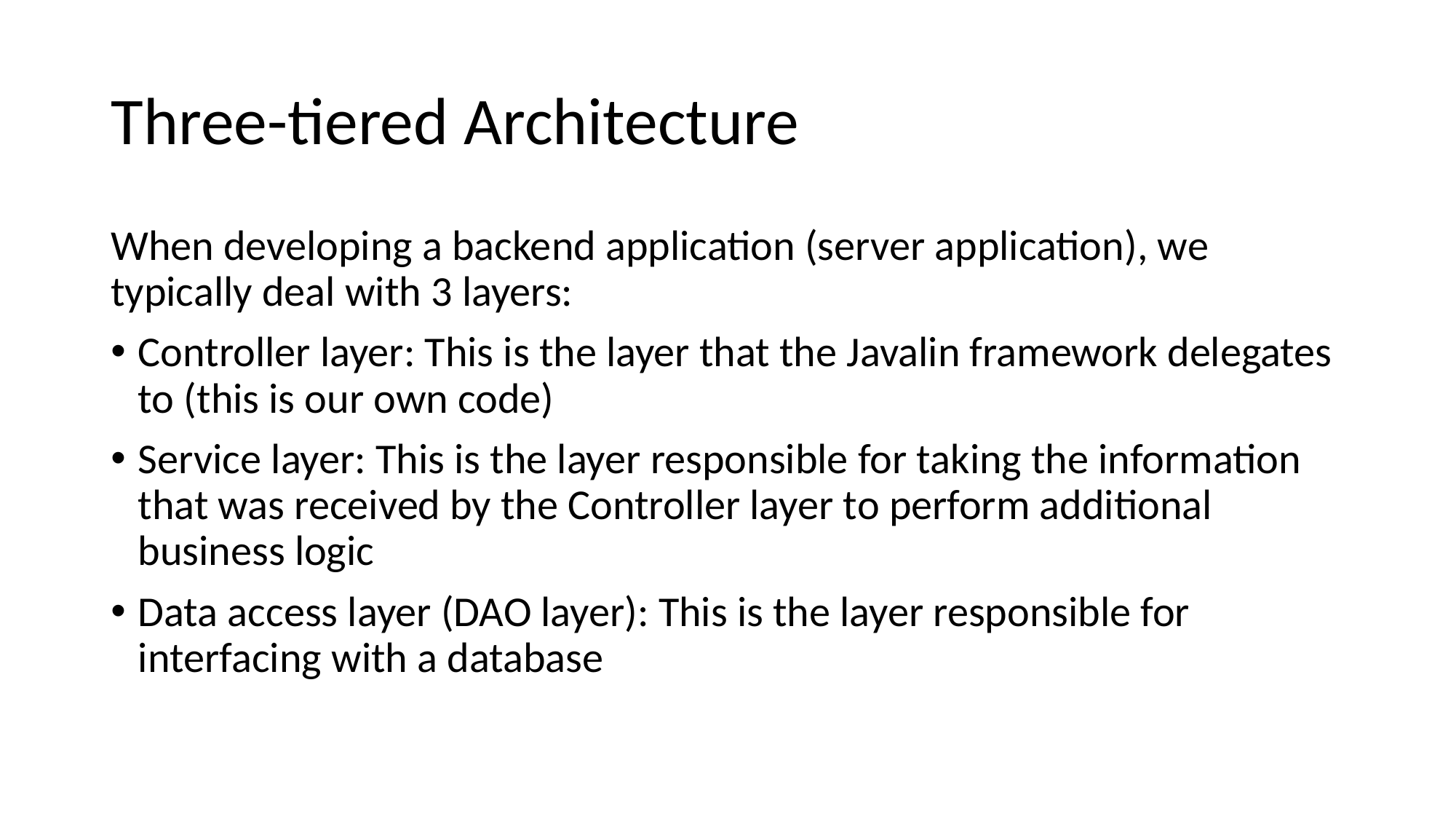

# Three-tiered Architecture
When developing a backend application (server application), we typically deal with 3 layers:
Controller layer: This is the layer that the Javalin framework delegates to (this is our own code)
Service layer: This is the layer responsible for taking the information that was received by the Controller layer to perform additional business logic
Data access layer (DAO layer): This is the layer responsible for interfacing with a database